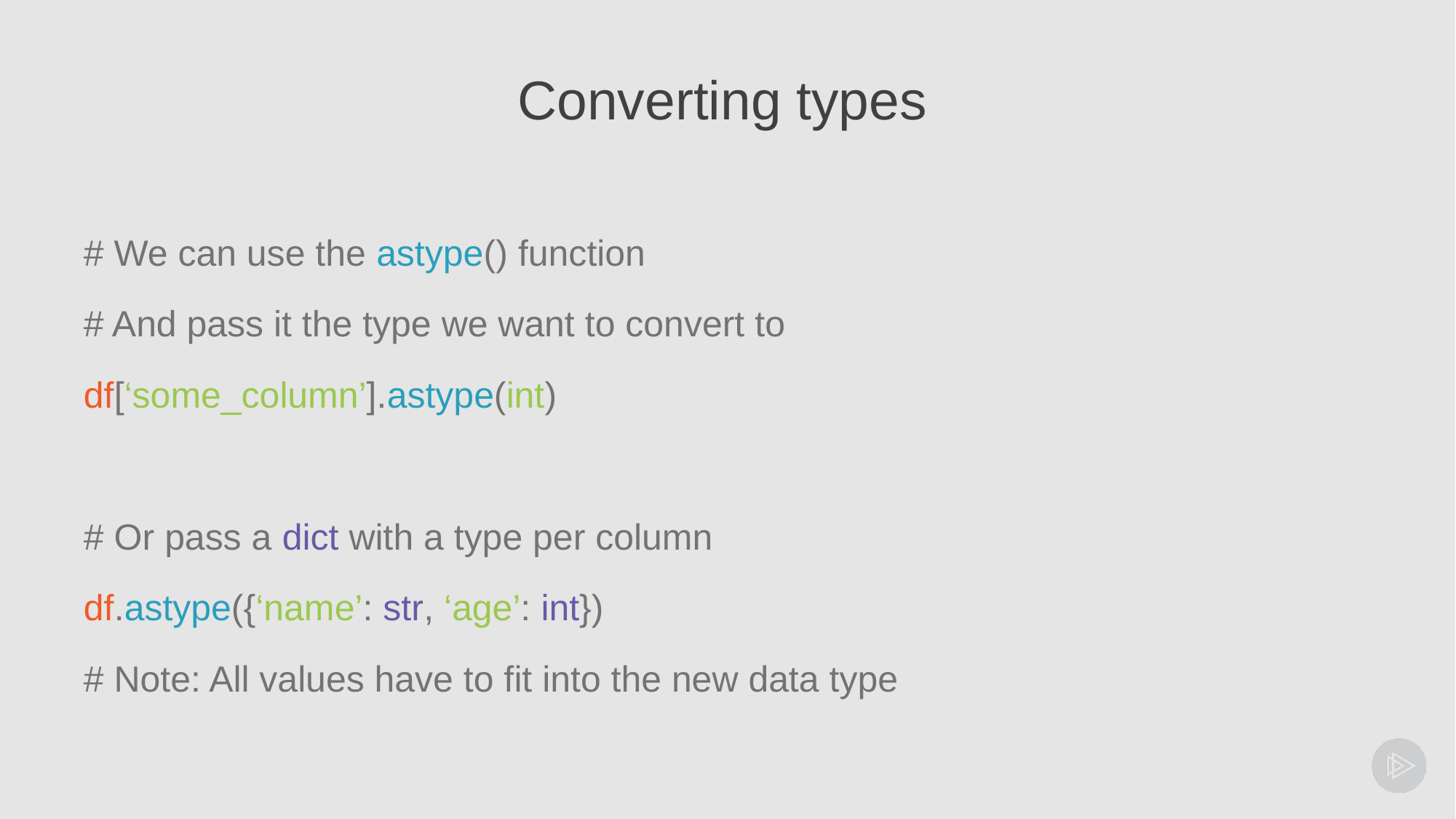

# Converting types
# We can use the astype() function
# And pass it the type we want to convert to
df[‘some_column’].astype(int)

# Or pass a dict with a type per column
df.astype({‘name’: str, ‘age’: int})
# Note: All values have to fit into the new data type